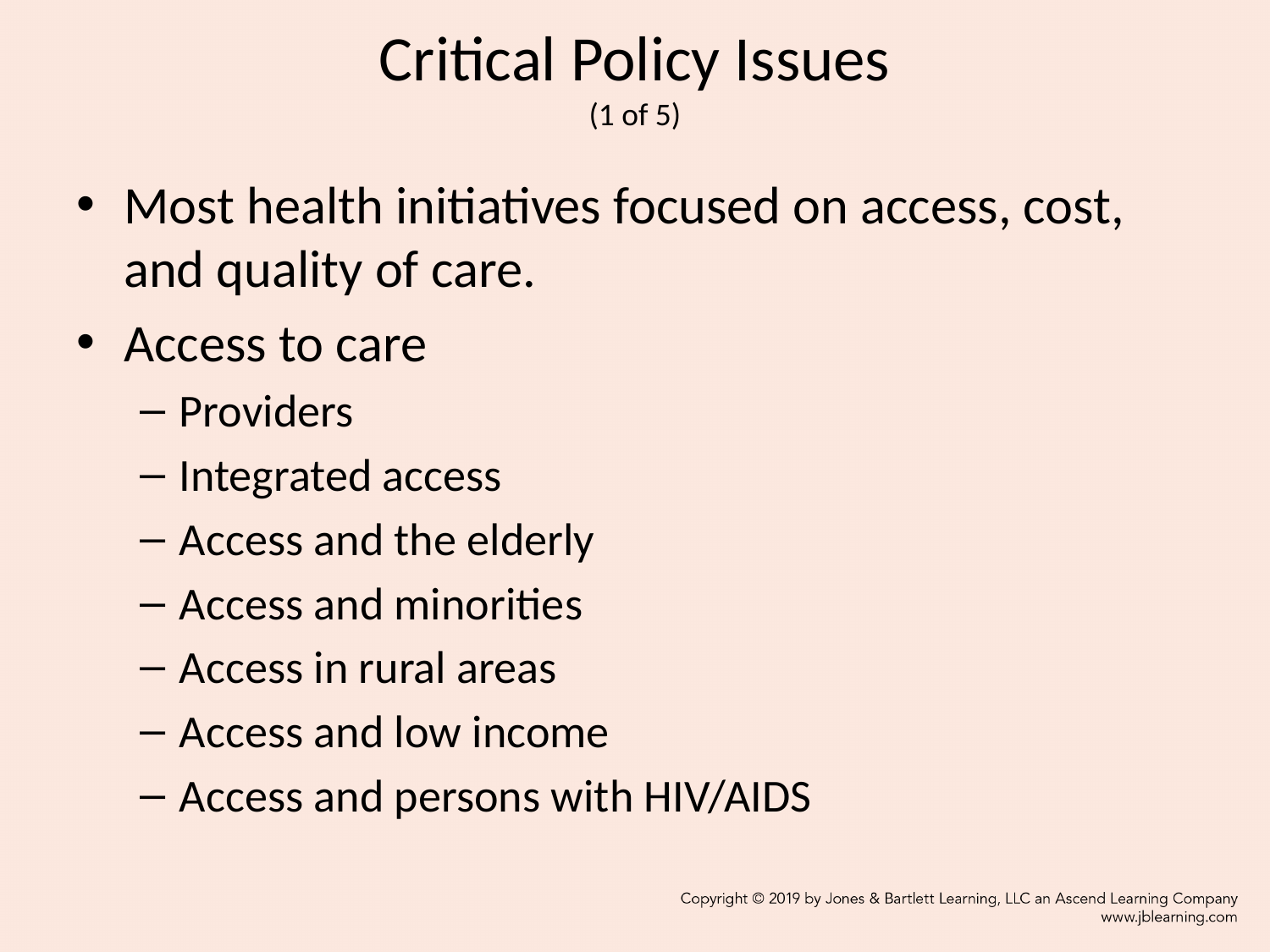

# Critical Policy Issues (1 of 5)
Most health initiatives focused on access, cost, and quality of care.
Access to care
Providers
Integrated access
Access and the elderly
Access and minorities
Access in rural areas
Access and low income
Access and persons with HIV/AIDS